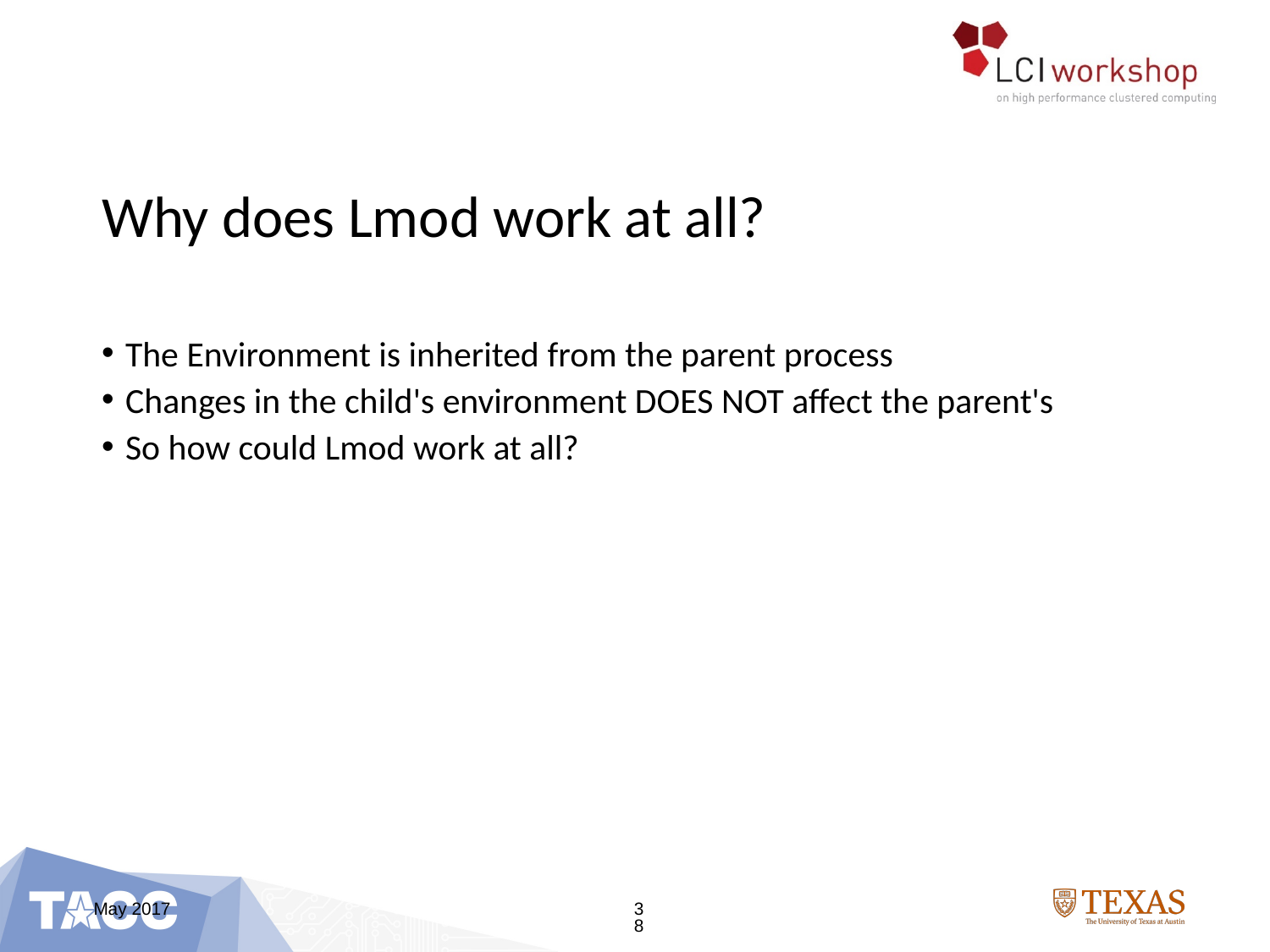

# Why does Lmod work at all?
The Environment is inherited from the parent process
Changes in the child's environment DOES NOT affect the parent's
So how could Lmod work at all?
May 2017
38